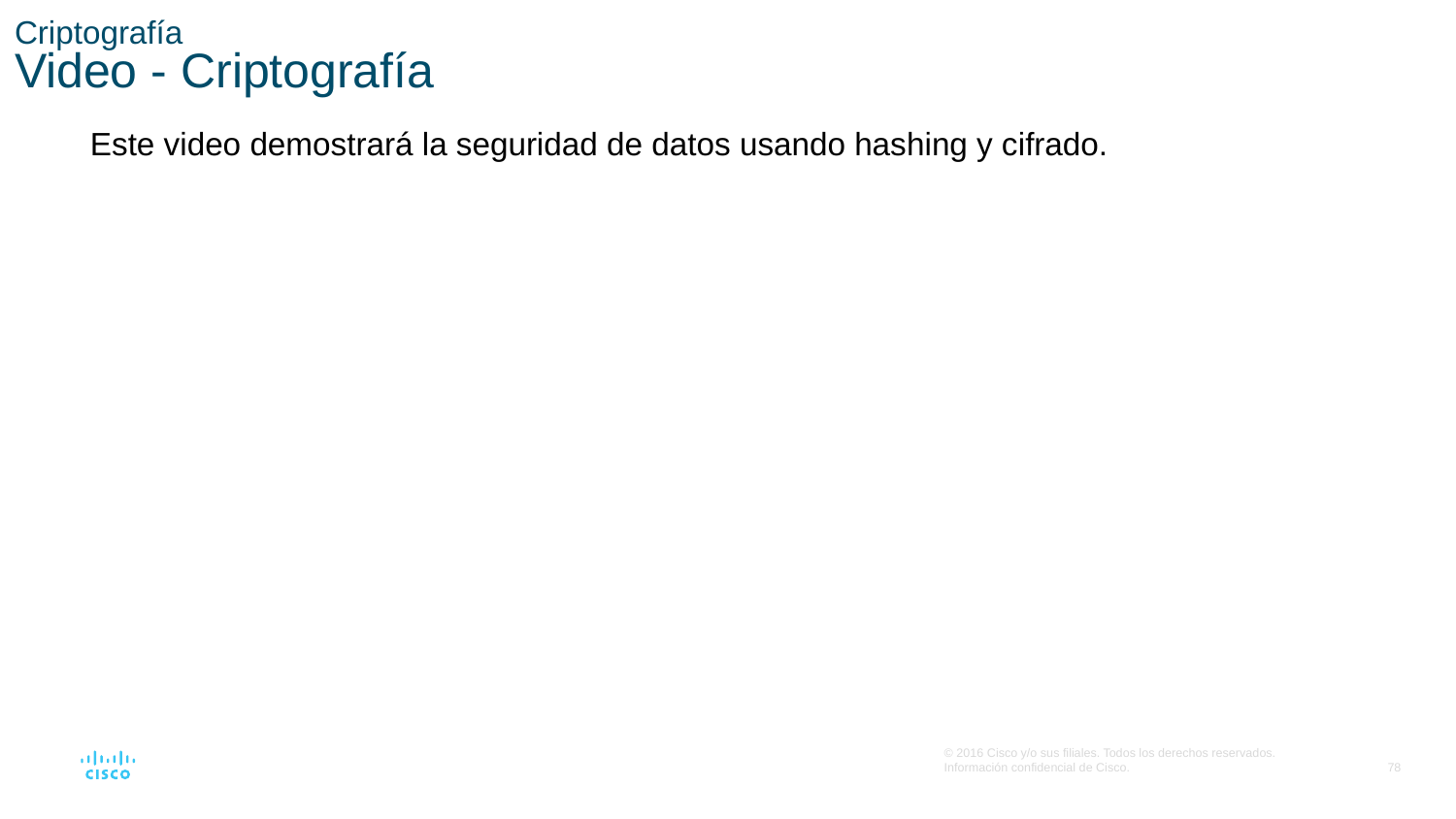

# Criptografía Video - Criptografía
Este video demostrará la seguridad de datos usando hashing y cifrado.